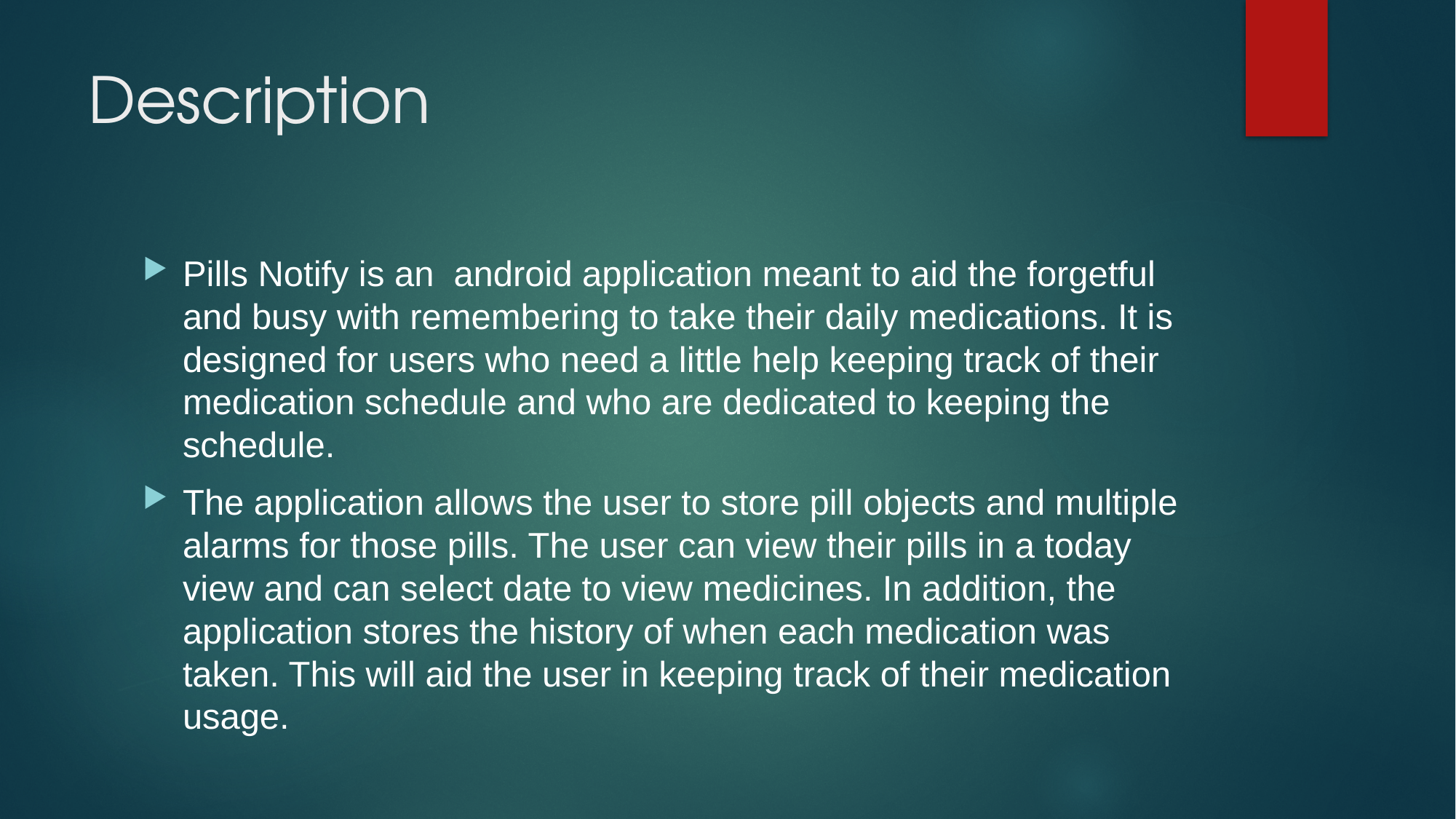

# Description
Pills Notify is an  android application meant to aid the forgetful and busy with remembering to take their daily medications. It is designed for users who need a little help keeping track of their medication schedule and who are dedicated to keeping the schedule.
The application allows the user to store pill objects and multiple alarms for those pills. The user can view their pills in a today view and can select date to view medicines. In addition, the application stores the history of when each medication was taken. This will aid the user in keeping track of their medication usage.